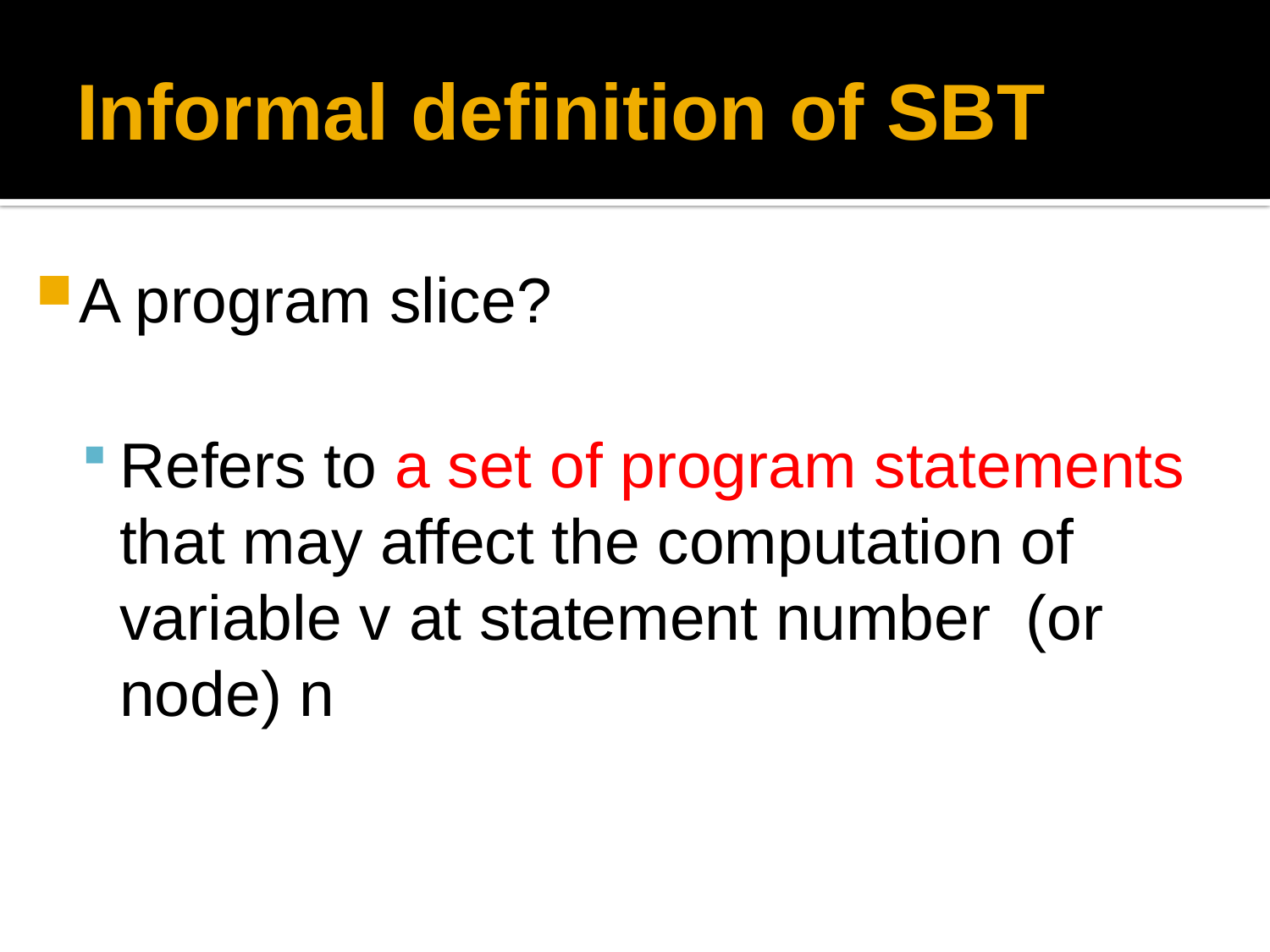

# Informal definition of SBT
A program slice?

Refers to a set of program statements that may affect the computation of variable v at statement number  (or node) n